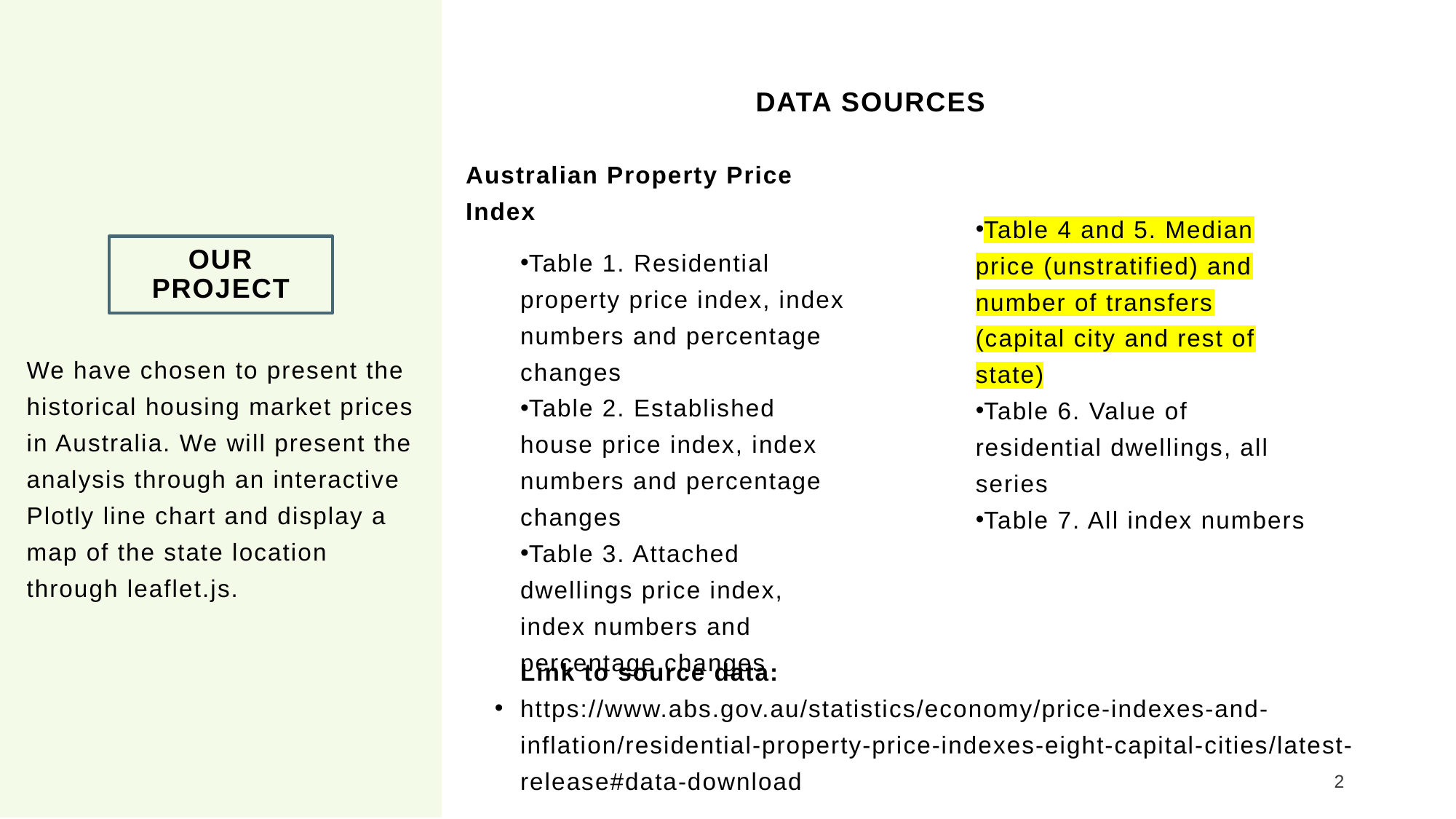

Data sources
Australian Property Price Index
Table 1. Residential property price index, index numbers and percentage changes
Table 2. Established house price index, index numbers and percentage changes
Table 3. Attached dwellings price index, index numbers and percentage changes

Table 4 and 5. Median price (unstratified) and number of transfers (capital city and rest of state)
Table 6. Value of residential dwellings, all series
Table 7. All index numbers
# OUR Project
We have chosen to present the historical housing market prices in Australia. We will present the analysis through an interactive Plotly line chart and display a map of the state location through leaflet.js.
Link to source data:
https://www.abs.gov.au/statistics/economy/price-indexes-and-inflation/residential-property-price-indexes-eight-capital-cities/latest-release#data-download
2